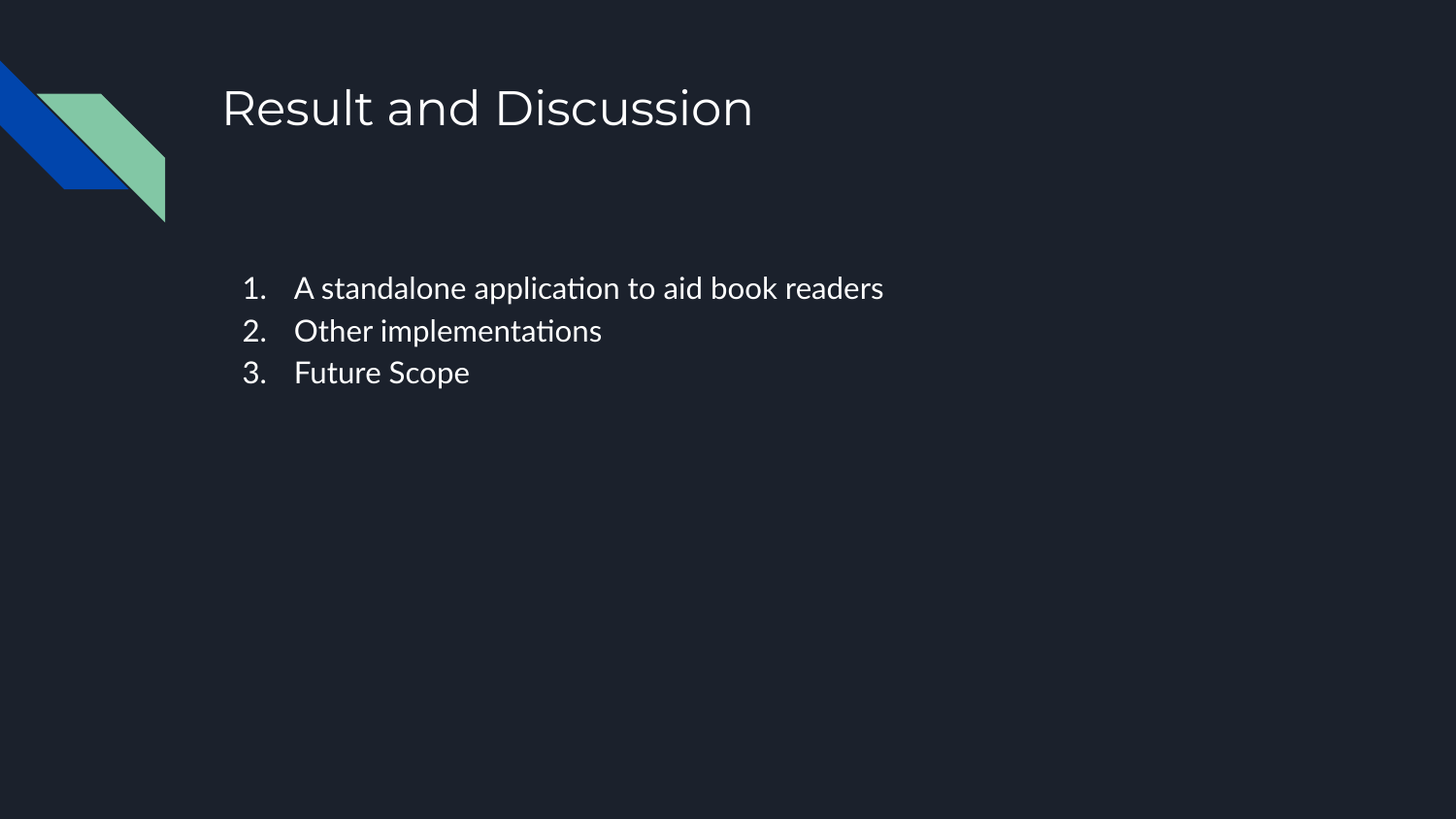

# Result and Discussion
A standalone application to aid book readers
Other implementations
Future Scope